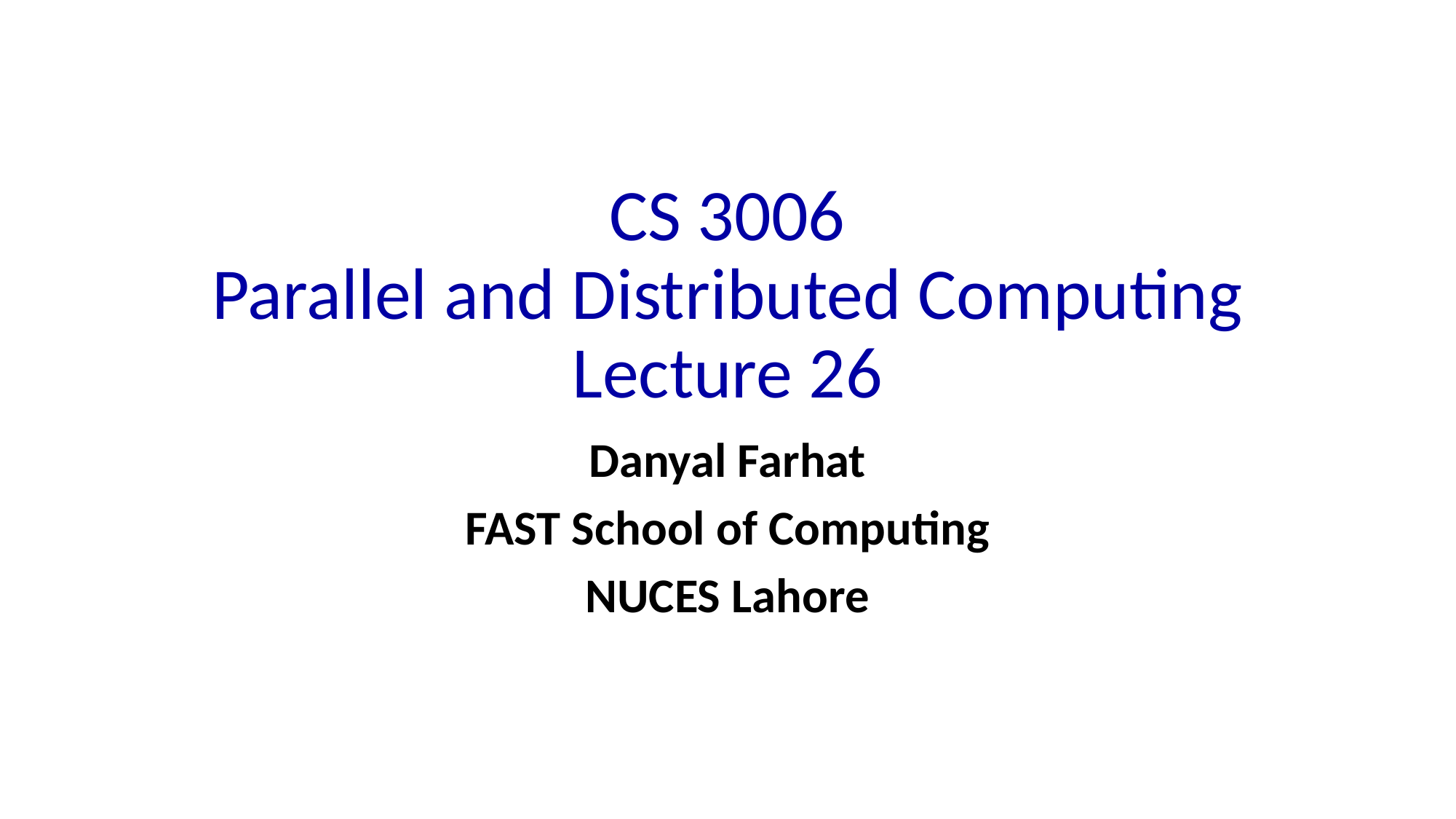

# CS 3006 Parallel and Distributed Computing Lecture 26
Danyal Farhat
FAST School of Computing
NUCES Lahore